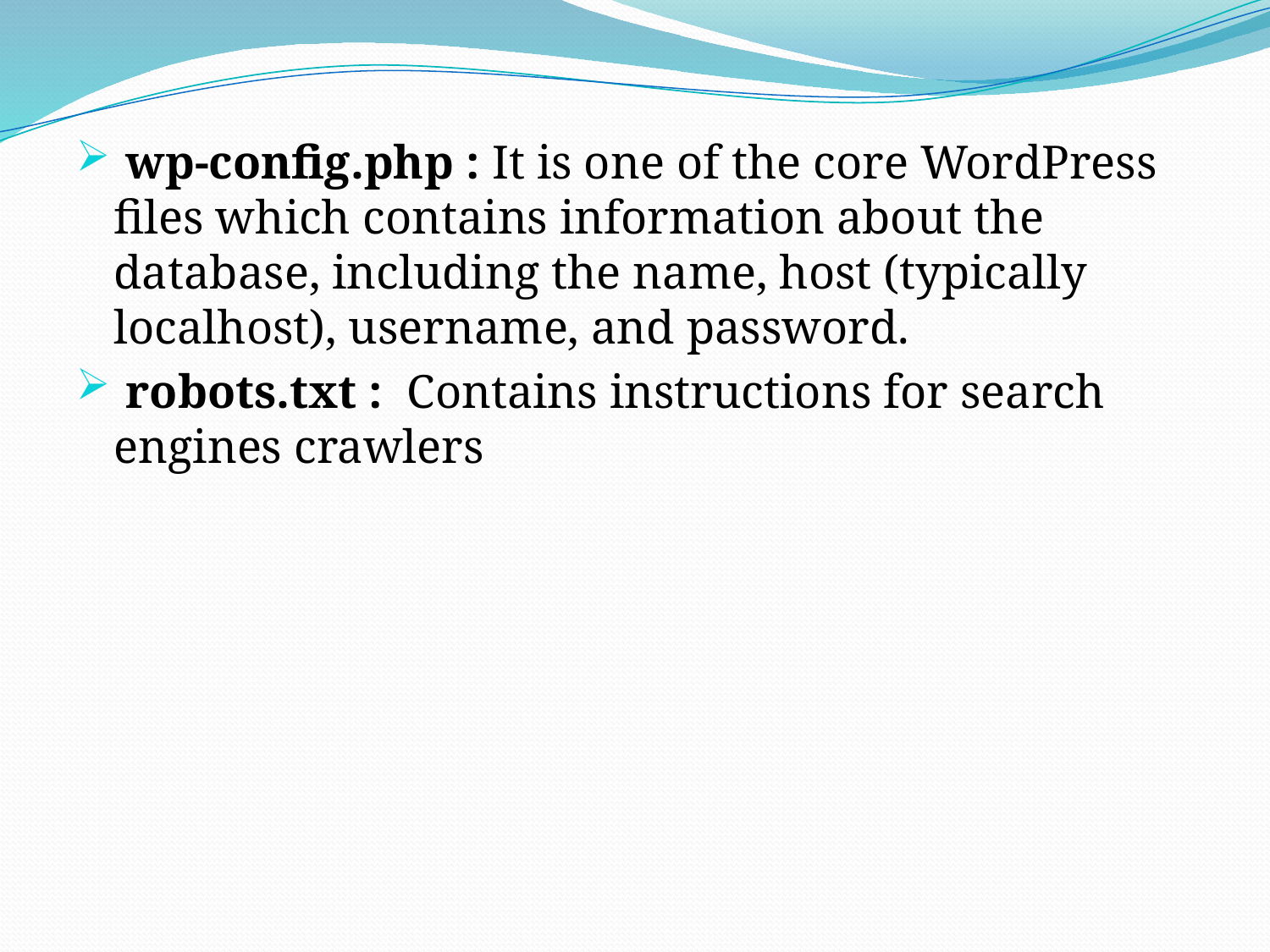

wp-config.php : It is one of the core WordPress files which contains information about the database, including the name, host (typically localhost), username, and password.
 robots.txt :  Contains instructions for search engines crawlers